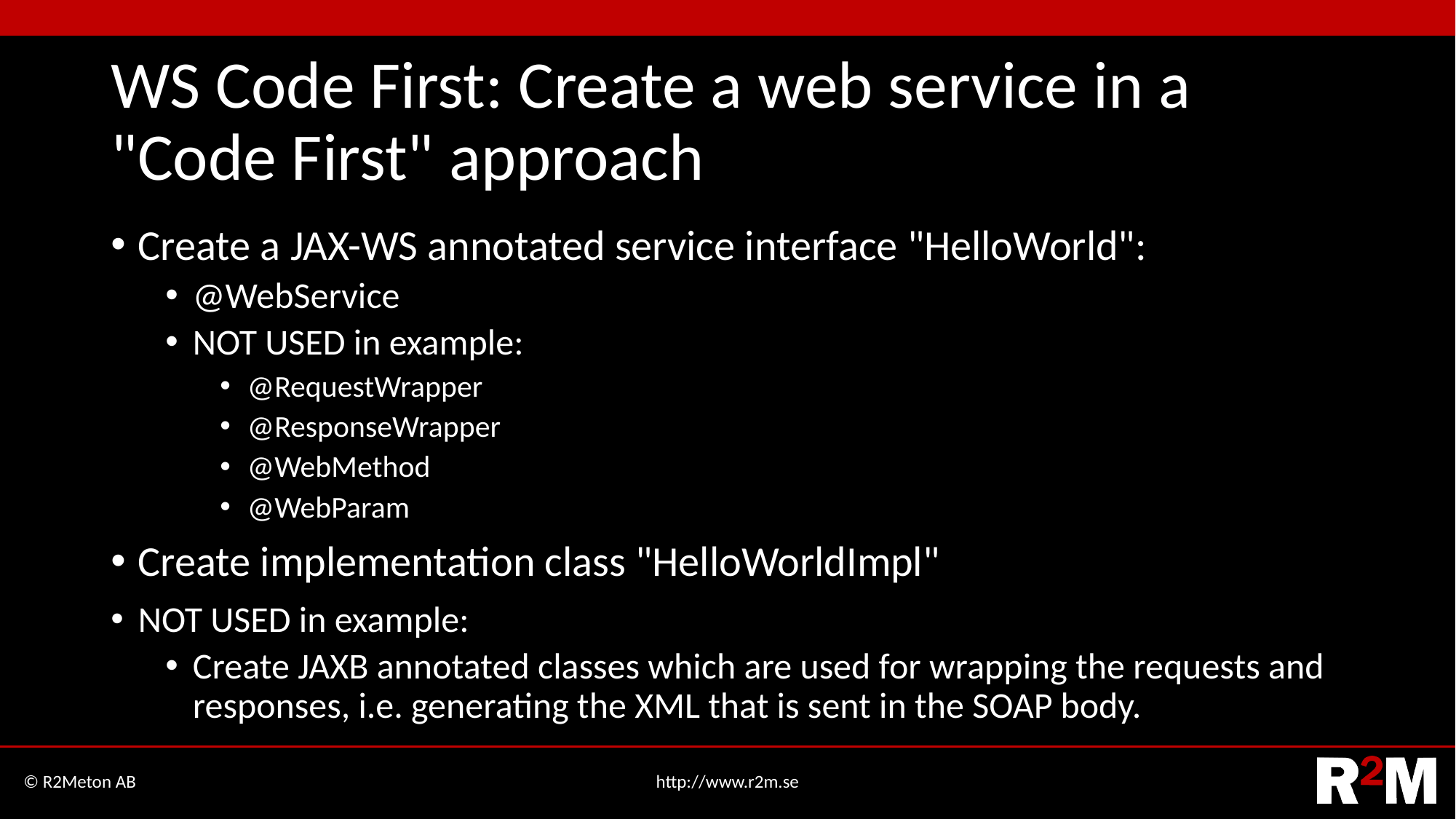

# WS Code First: Create a web service in a "Code First" approach
Create a JAX-WS annotated service interface "HelloWorld":
@WebService
NOT USED in example:
@RequestWrapper
@ResponseWrapper
@WebMethod
@WebParam
Create implementation class "HelloWorldImpl"
NOT USED in example:
Create JAXB annotated classes which are used for wrapping the requests and responses, i.e. generating the XML that is sent in the SOAP body.
© R2Meton AB
http://www.r2m.se